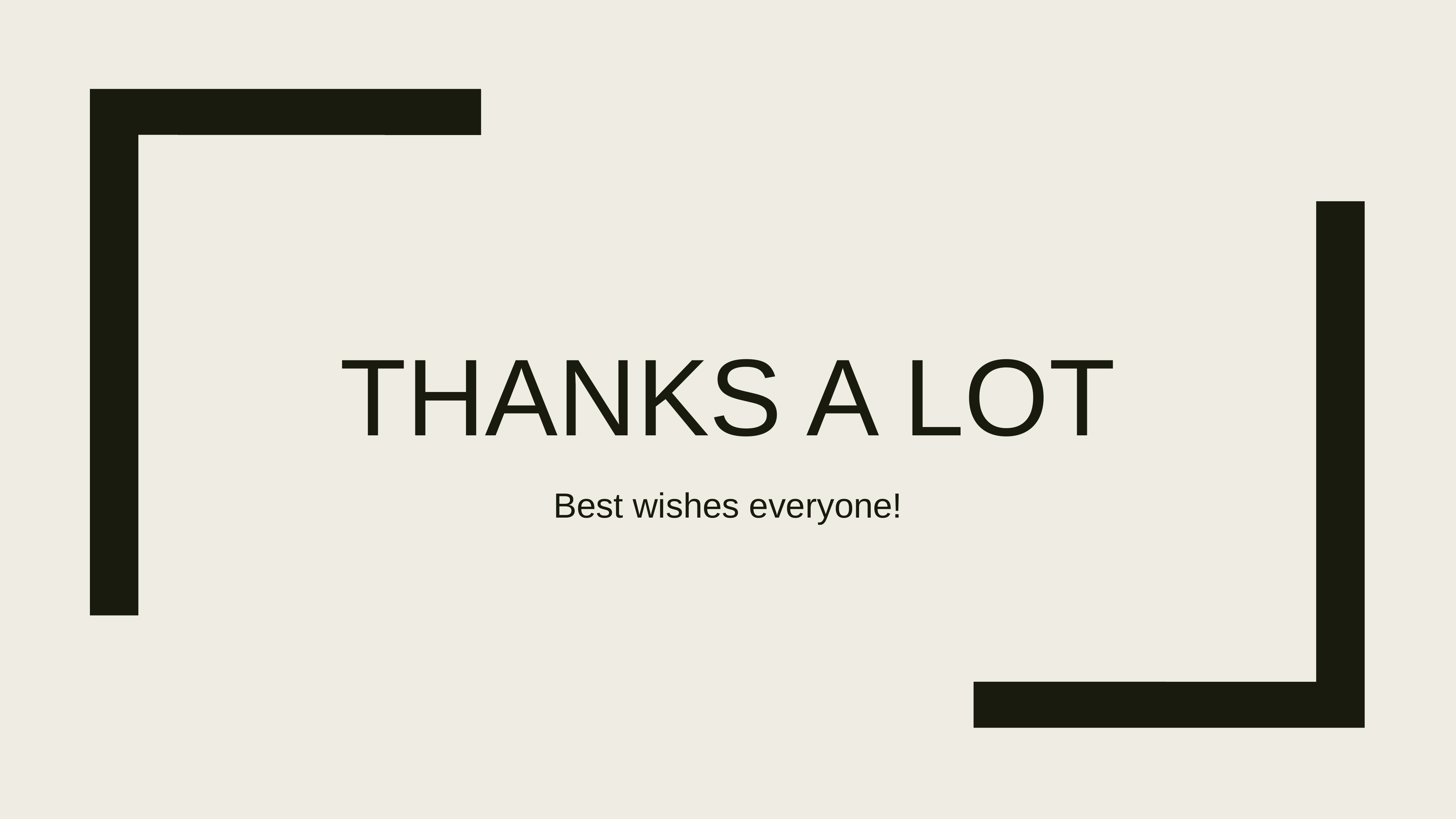

# Thanks a lot
Best wishes everyone!